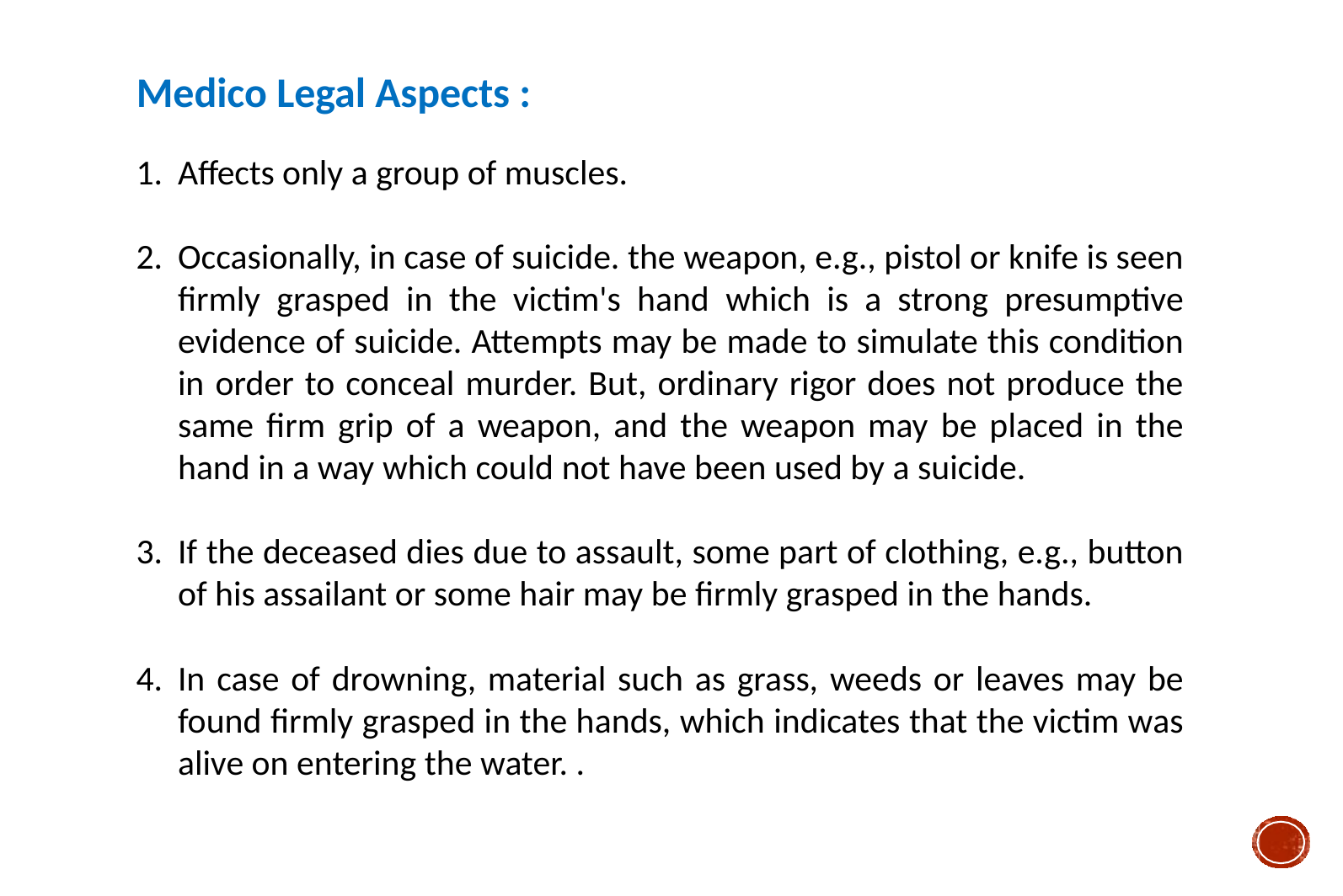

Medico Legal Aspects :

Affects only a group of muscles.

Occasionally, in case of suicide. the weapon, e.g., pistol or knife is seen firmly grasped in the victim's hand which is a strong presumptive evidence of suicide. Attempts may be made to simulate this condition in order to conceal murder. But, ordinary rigor does not produce the same firm grip of a weapon, and the weapon may be placed in the hand in a way which could not have been used by a suicide.

If the deceased dies due to assault, some part of clothing, e.g., button of his assailant or some hair may be firmly grasped in the hands.

In case of drowning, material such as grass, weeds or leaves may be found firmly grasped in the hands, which indicates that the victim was alive on entering the water. .